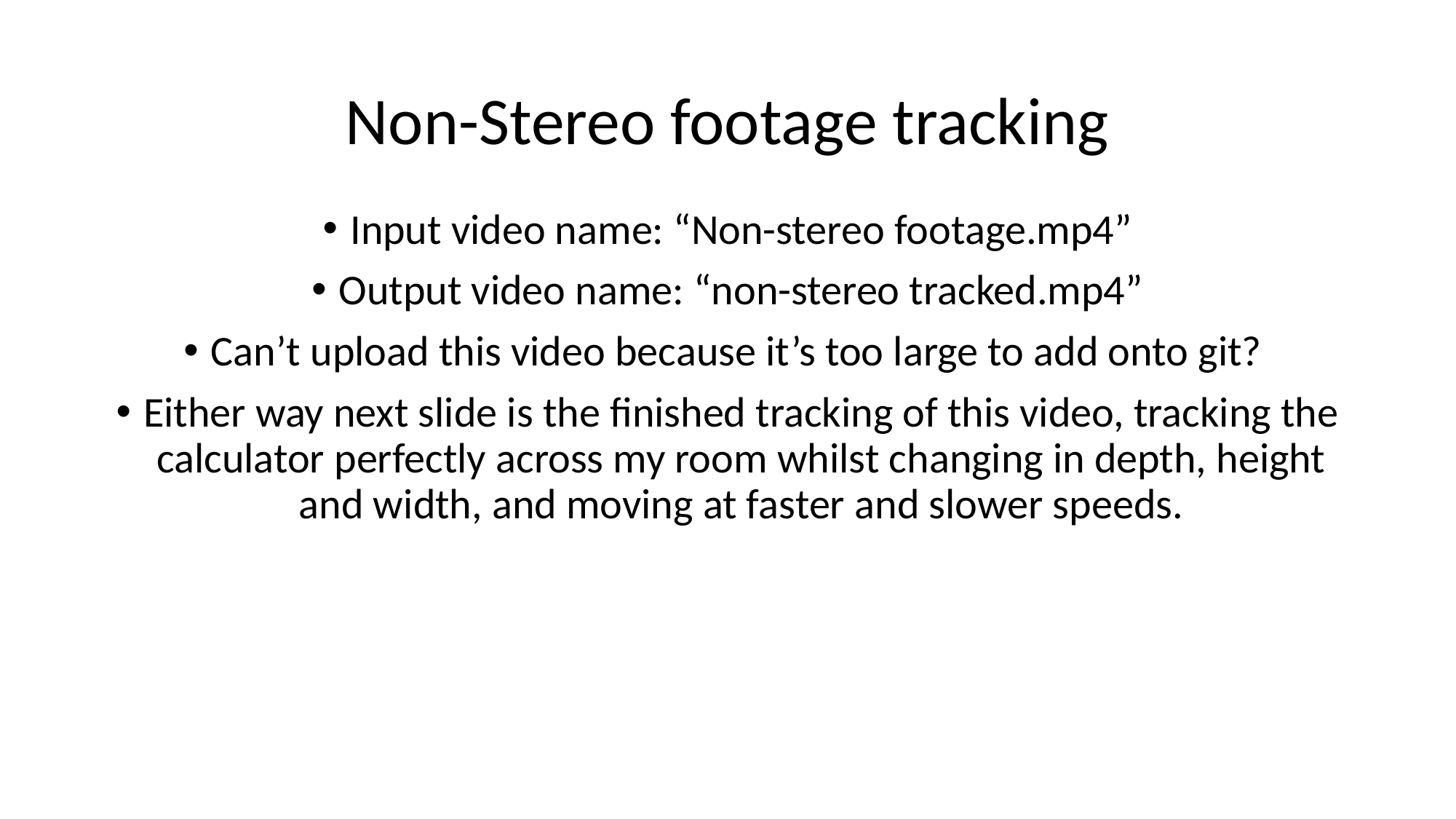

# Non-Stereo footage tracking
Input video name: “Non-stereo footage.mp4”
Output video name: “non-stereo tracked.mp4”
Can’t upload this video because it’s too large to add onto git?
Either way next slide is the finished tracking of this video, tracking the calculator perfectly across my room whilst changing in depth, height and width, and moving at faster and slower speeds.